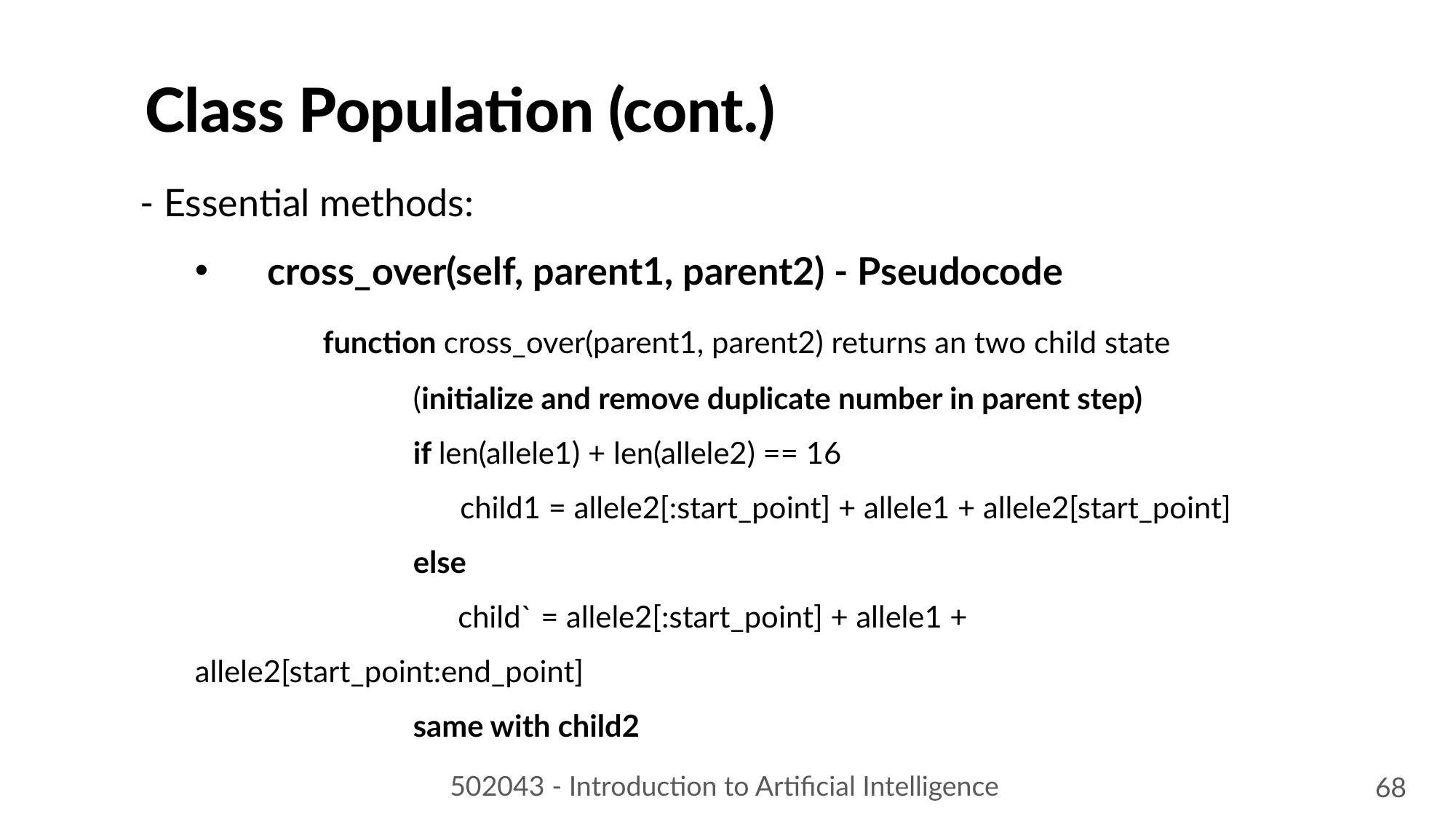

Class Population (cont.)
- Essential methods:
    cross_over(self, parent1, parent2) - Pseudocode
	  function cross_over(parent1, parent2) returns an two child state
		(initialize and remove duplicate number in parent step)
		if len(allele1) + len(allele2) == 16
		      child1 = allele2[:start_point] + allele1 + allele2[start_point]
		else
		      child` = allele2[:start_point] + allele1 + allele2[start_point:end_point]
		same with child2
502043 - Introduction to Artificial Intelligence
68